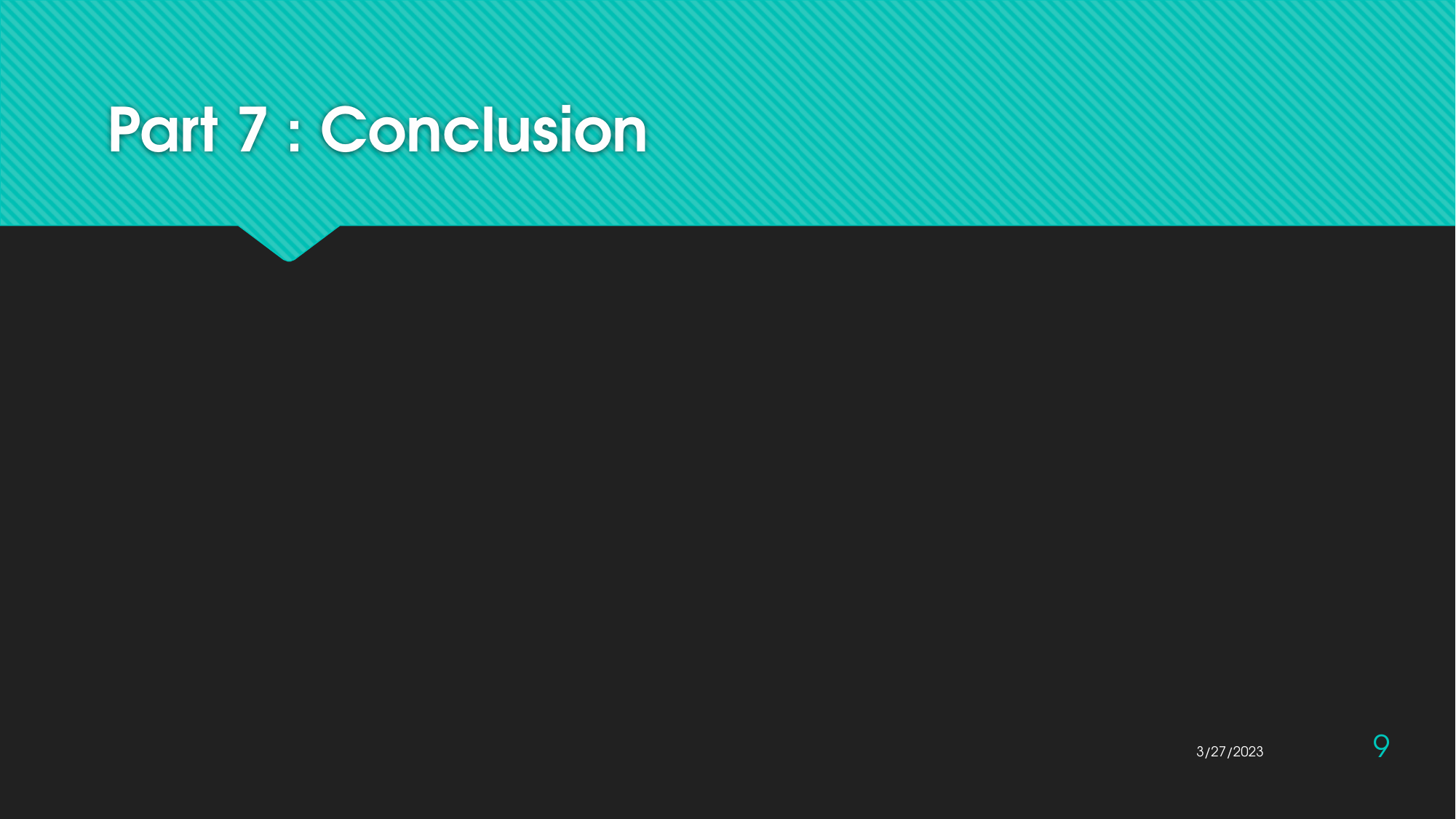

# Part 7 : Conclusion

9
3/27/2023